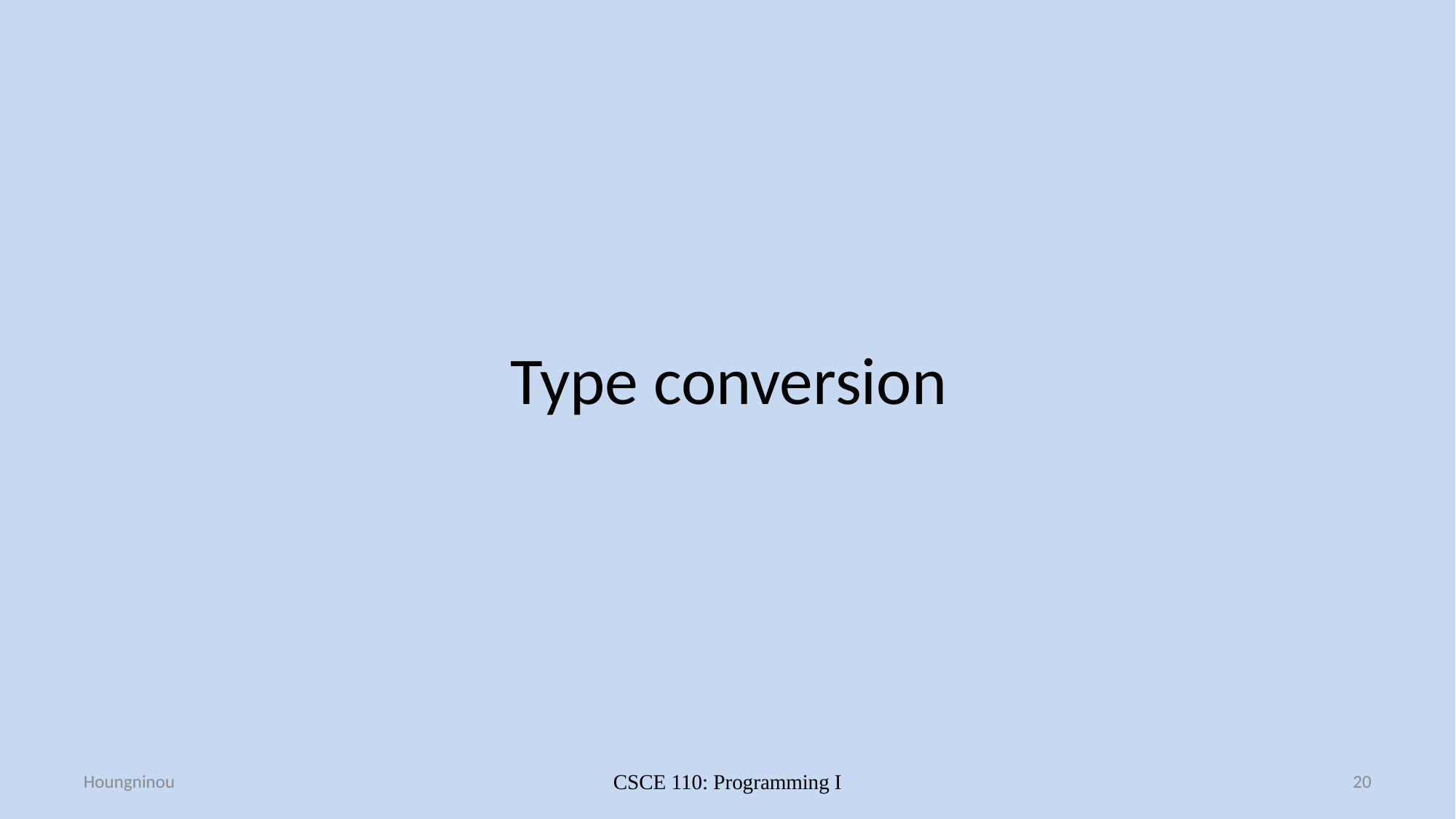

# Type conversion
Houngninou
CSCE 110: Programming I
20